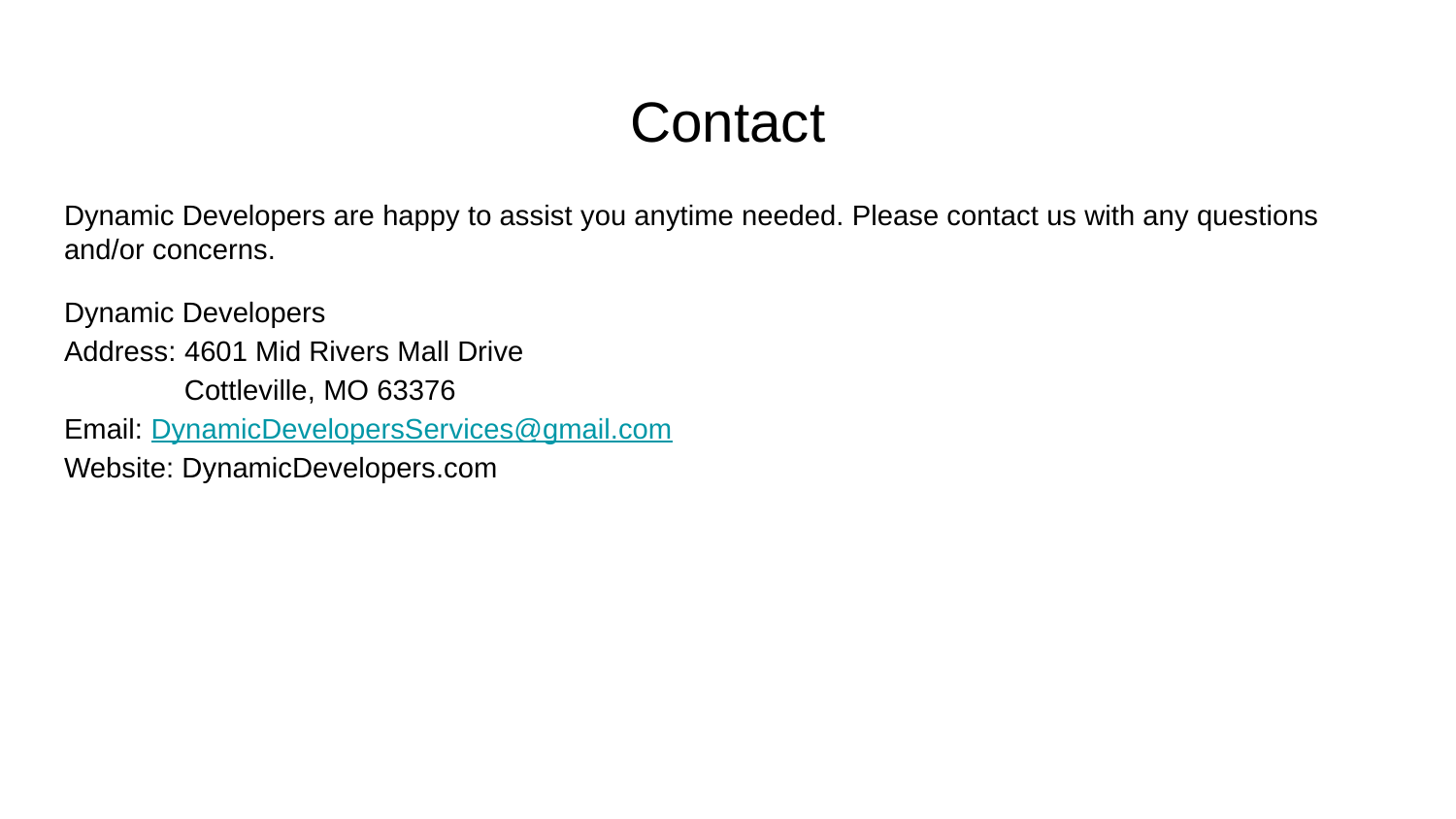

# Contact
Dynamic Developers are happy to assist you anytime needed. Please contact us with any questions and/or concerns.
Dynamic Developers
Address: 4601 Mid Rivers Mall Drive
               Cottleville, MO 63376
Email: DynamicDevelopersServices@gmail.com
Website: DynamicDevelopers.com